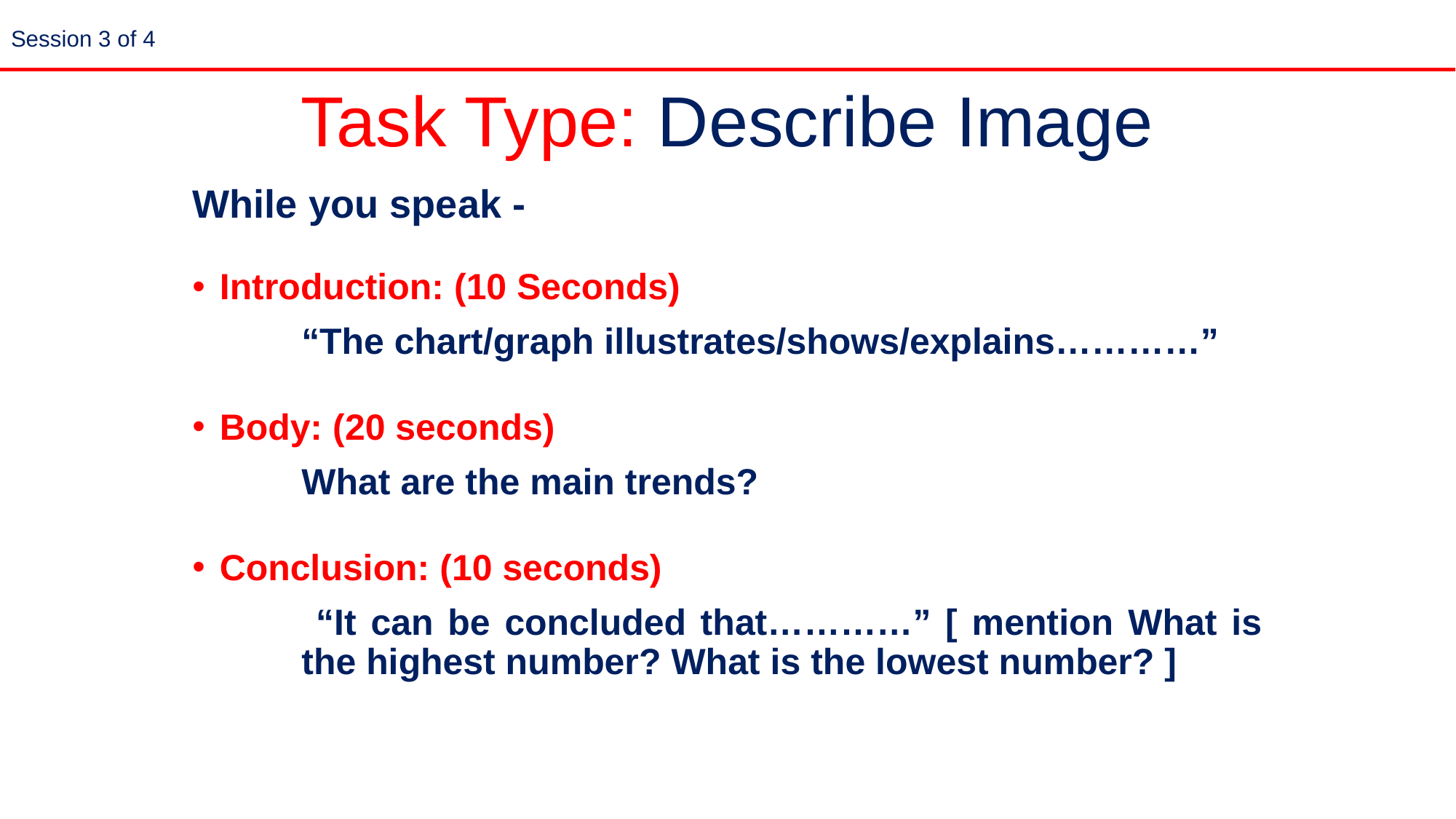

Session 3 of 4
Task Type: Describe Image
While you speak -

Introduction: (10 Seconds)
	“The chart/graph illustrates/shows/explains…………”

Body: (20 seconds)
	What are the main trends?

Conclusion: (10 seconds)
	 “It can be concluded that…………” [ mention What is 	the highest number? What is the lowest number? ]